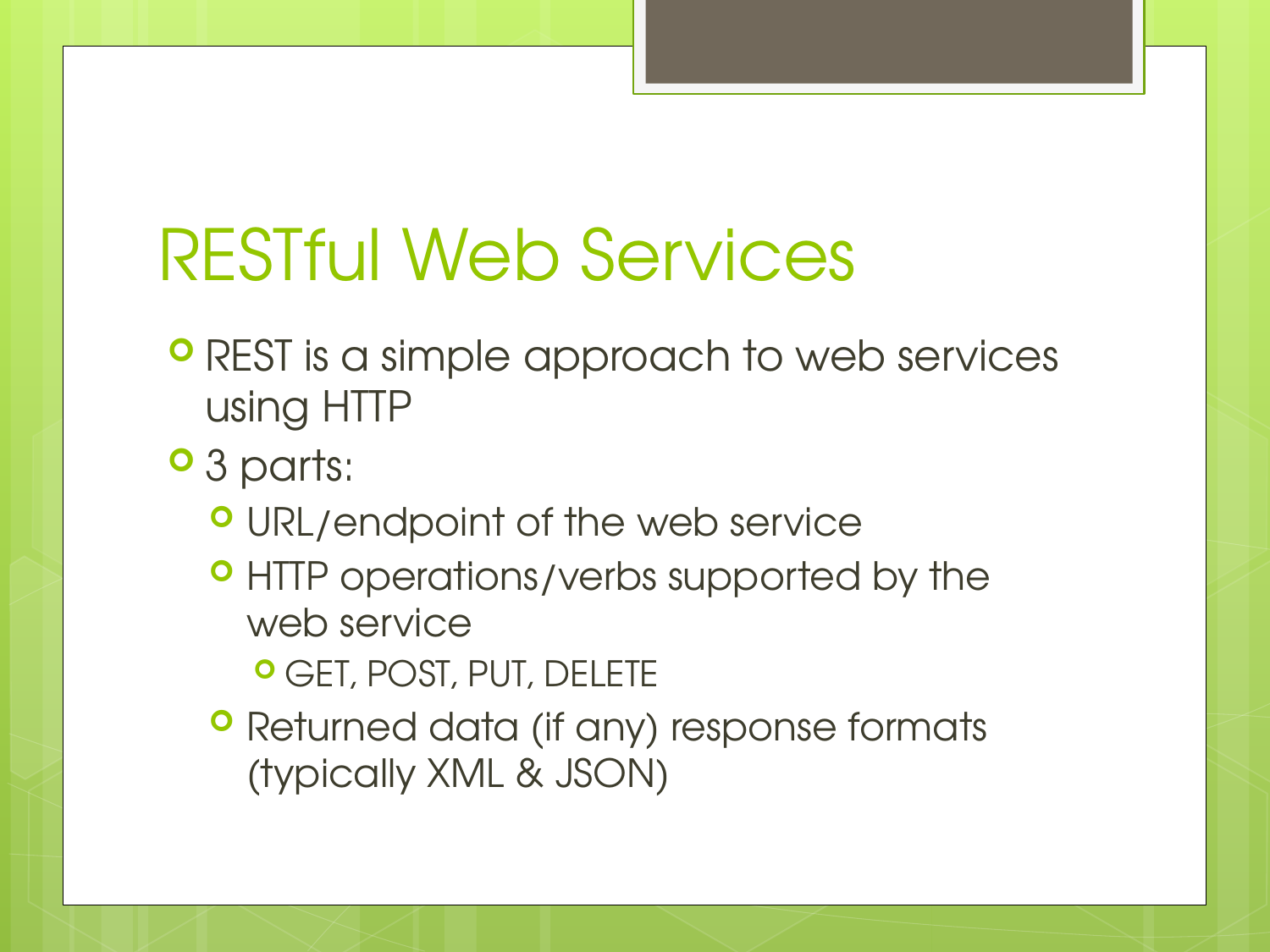

# RESTful Web Services
REST is a simple approach to web services using HTTP
3 parts:
URL/endpoint of the web service
HTTP operations/verbs supported by the web service
GET, POST, PUT, DELETE
Returned data (if any) response formats (typically XML & JSON)